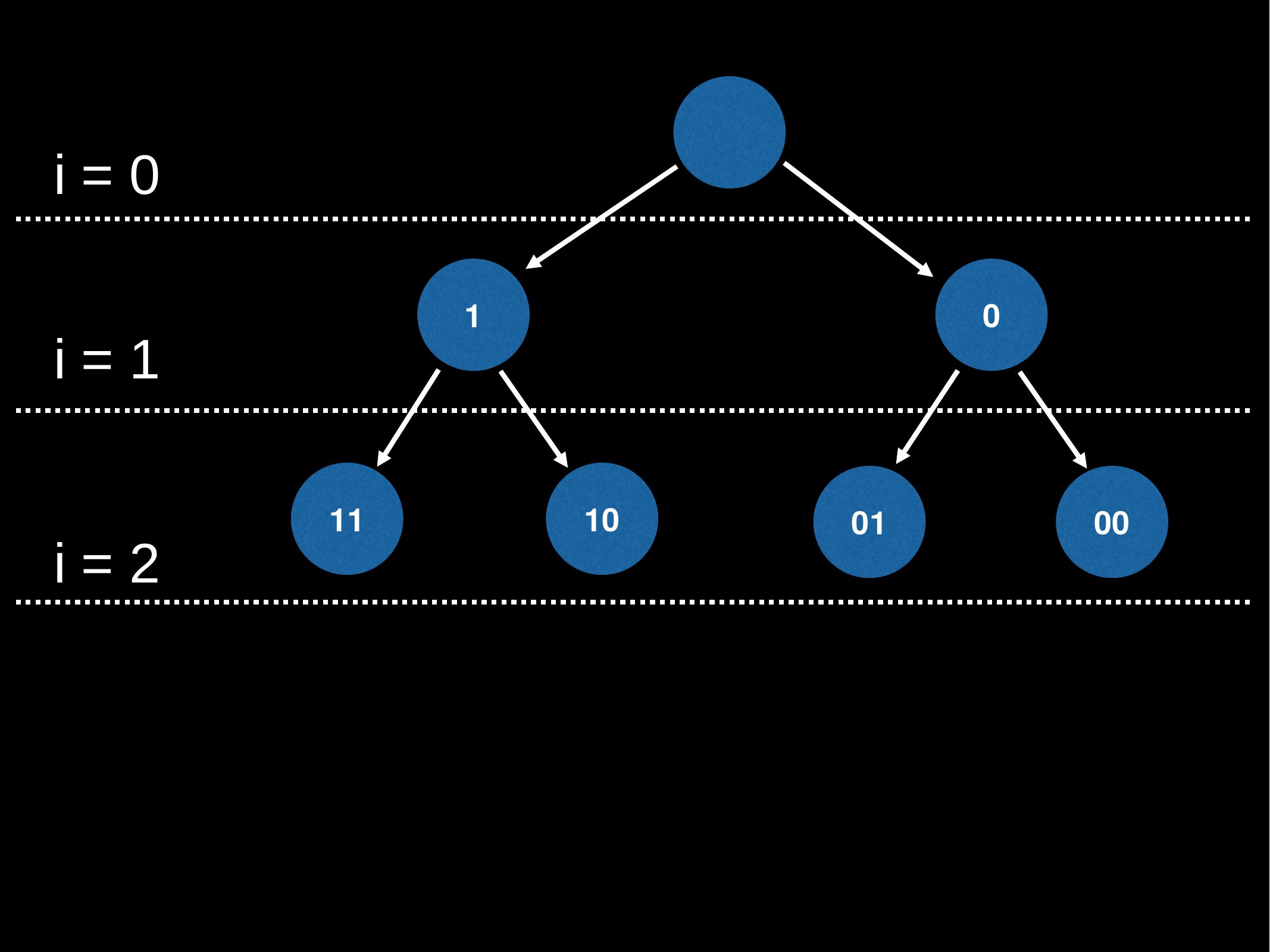

i = 0

1
0
i = 1

11
10
01
00
i = 2